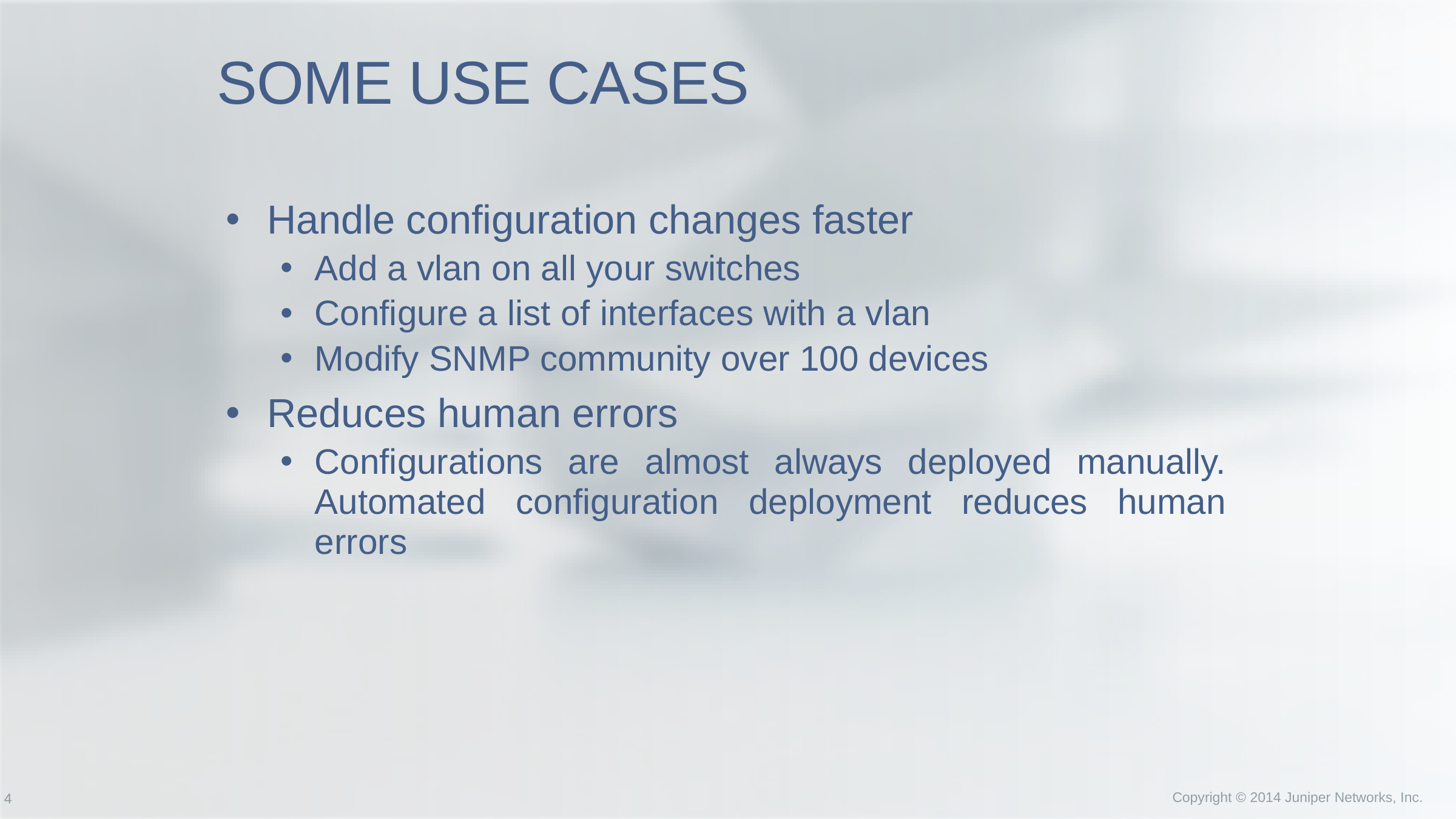

# SOME USE CASES
Handle configuration changes faster
Add a vlan on all your switches
Configure a list of interfaces with a vlan
Modify SNMP community over 100 devices
Reduces human errors
Configurations are almost always deployed manually. Automated configuration deployment reduces human errors